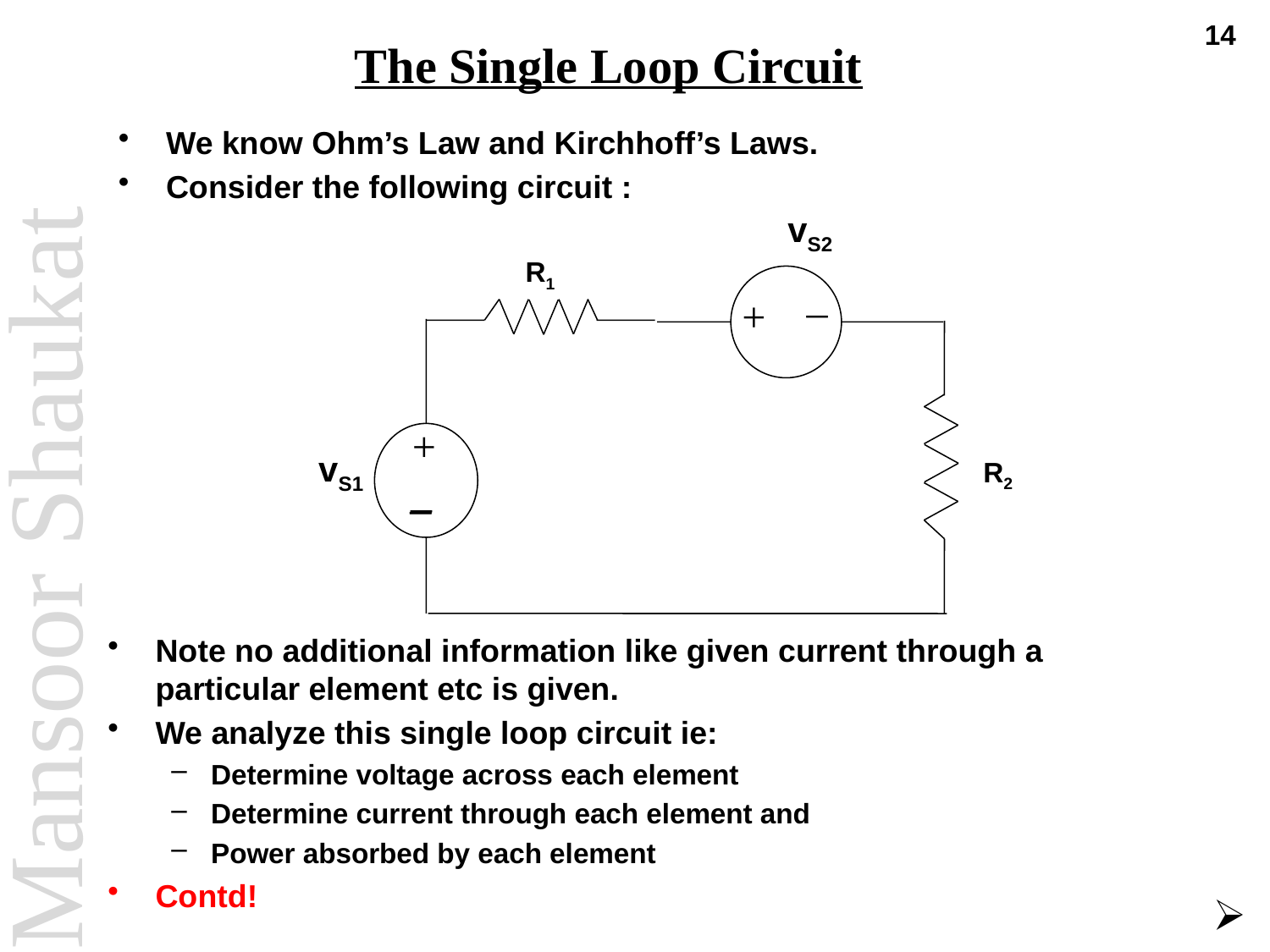

14
# The Single Loop Circuit
We know Ohm’s Law and Kirchhoff’s Laws.
Consider the following circuit :
vS2
R1
_

+

+

_
_
_

vS1
R2

Note no additional information like given current through a particular element etc is given.
We analyze this single loop circuit ie:
Determine voltage across each element
Determine current through each element and
Power absorbed by each element
Contd!